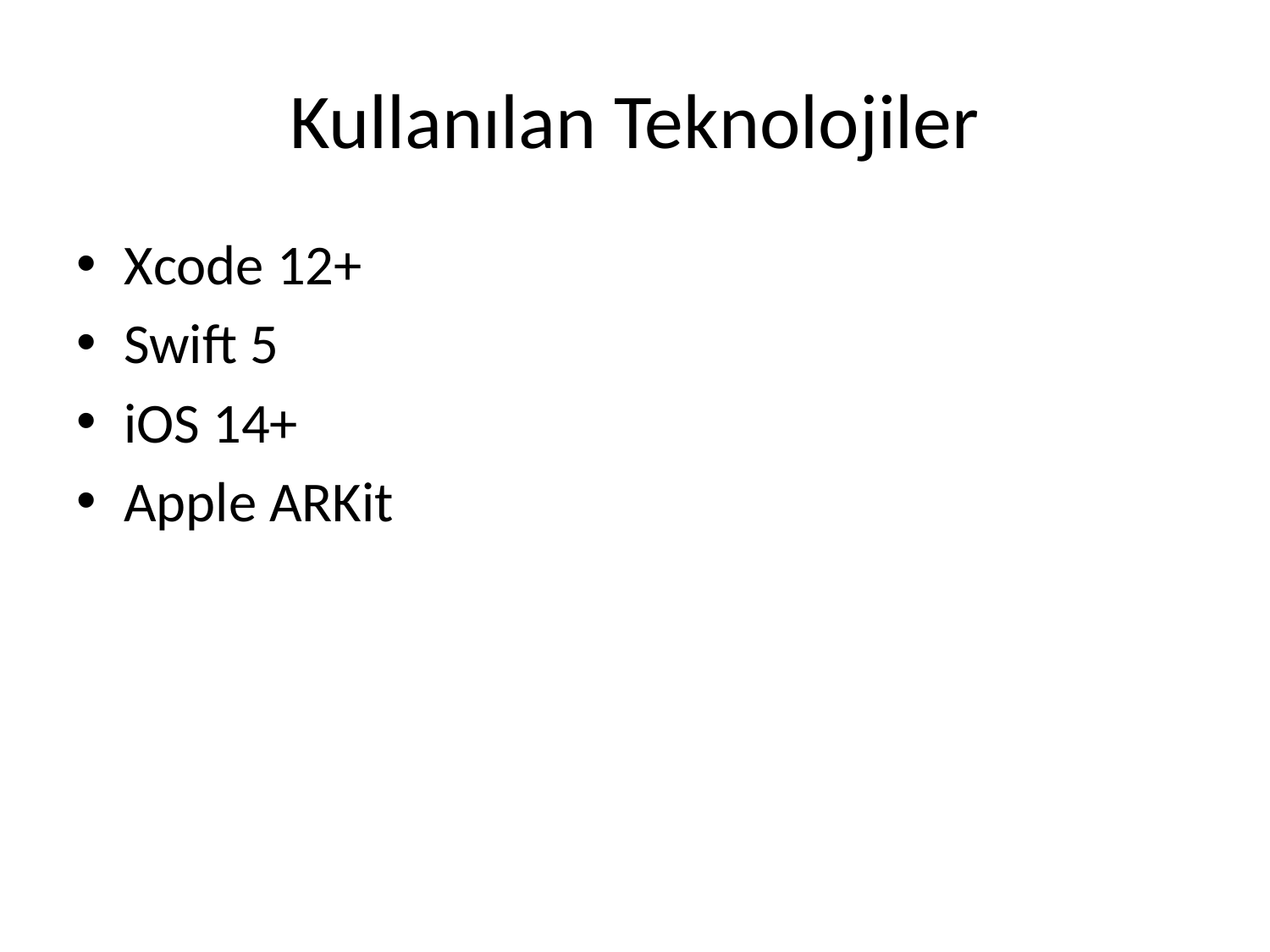

# Kullanılan Teknolojiler
Xcode 12+
Swift 5
iOS 14+
Apple ARKit